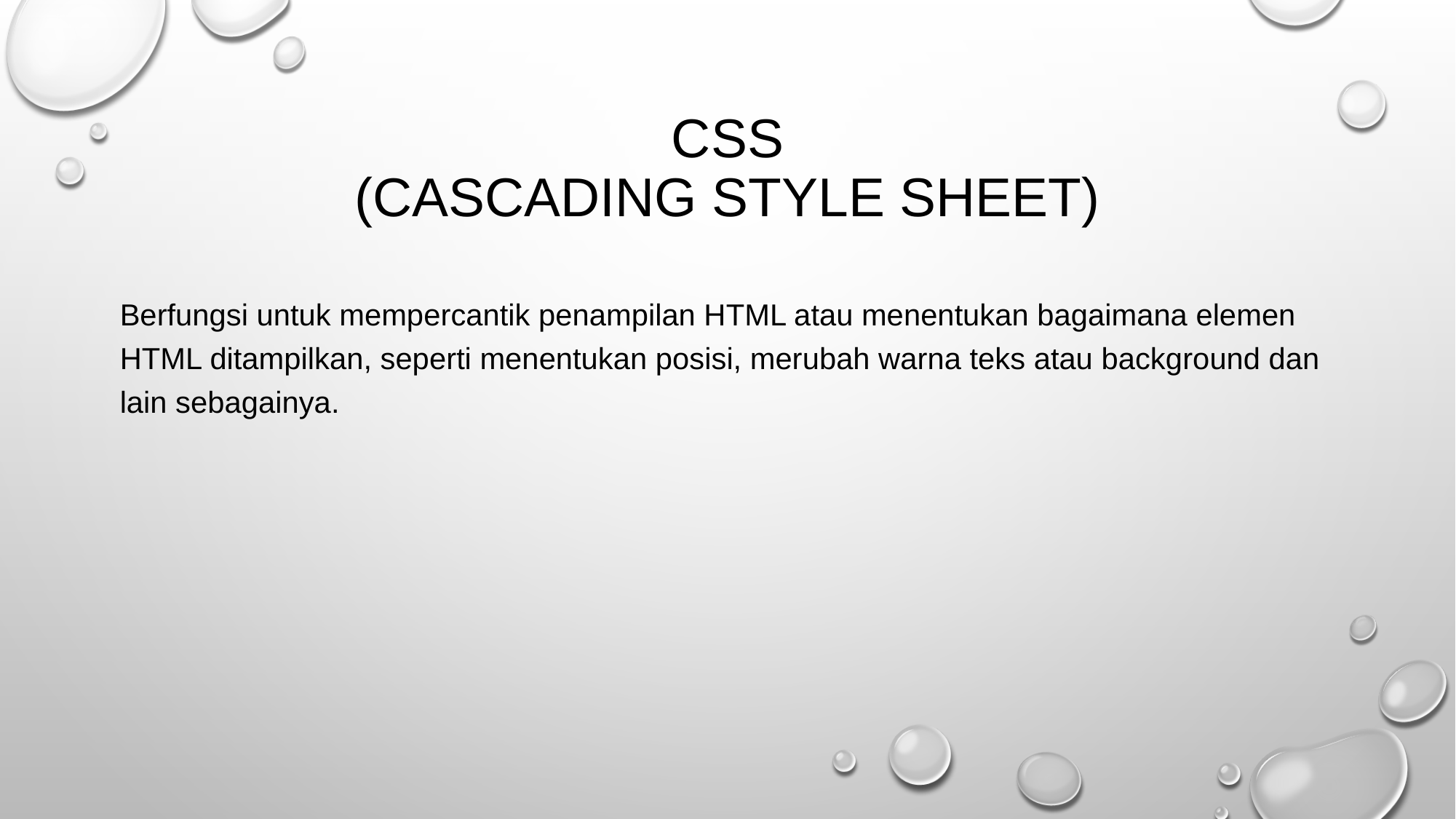

# css (Cascading Style Sheet)
Berfungsi untuk mempercantik penampilan HTML atau menentukan bagaimana elemen HTML ditampilkan, seperti menentukan posisi, merubah warna teks atau background dan lain sebagainya.